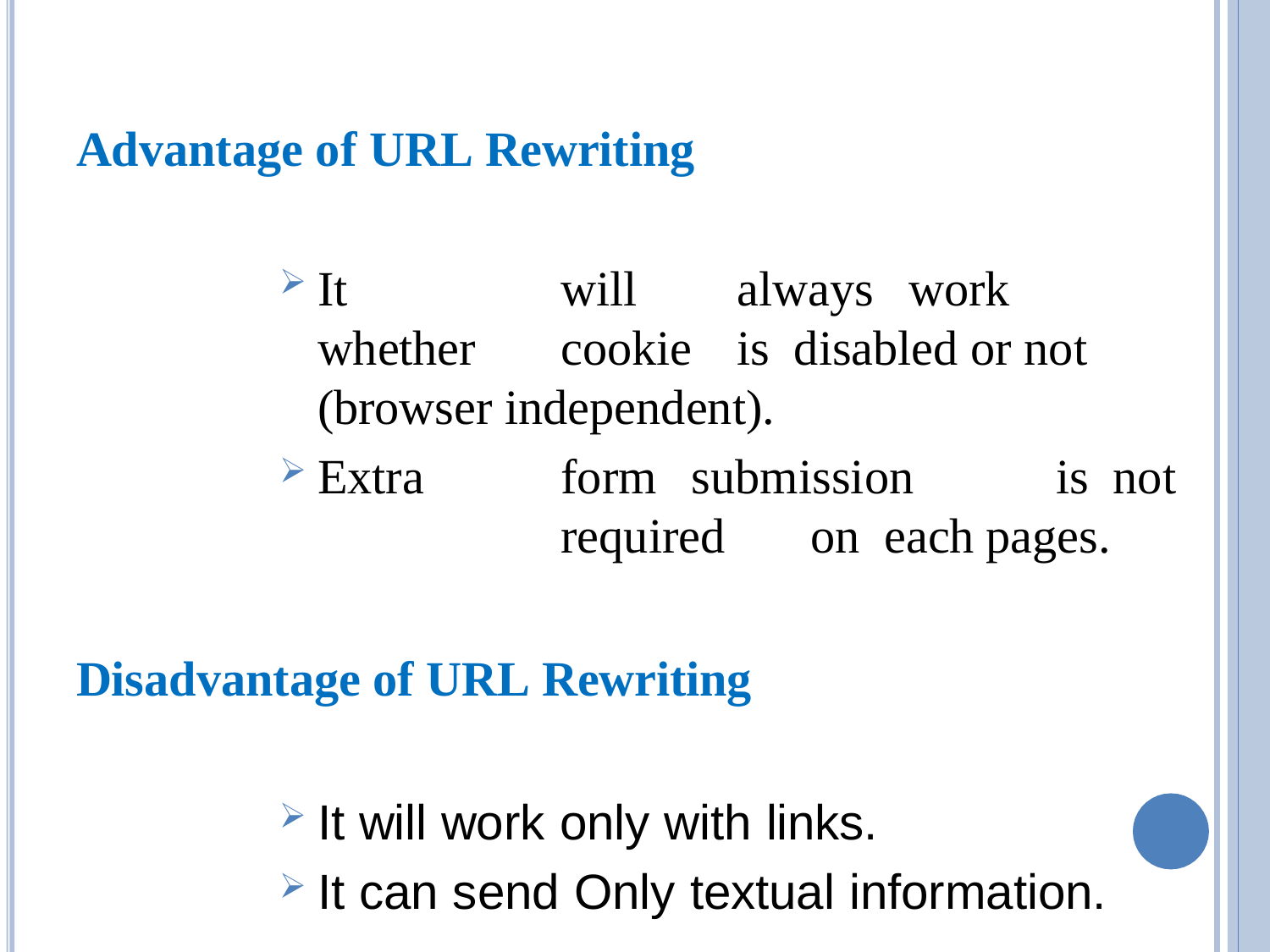

# Advantage of URL Rewriting
It	will	always	work	whether	cookie	is  disabled or not (browser independent).
Extra	form	submission	is	not	required	on  each pages.

Disadvantage of URL Rewriting

It will work only with links.
It can send Only textual information.